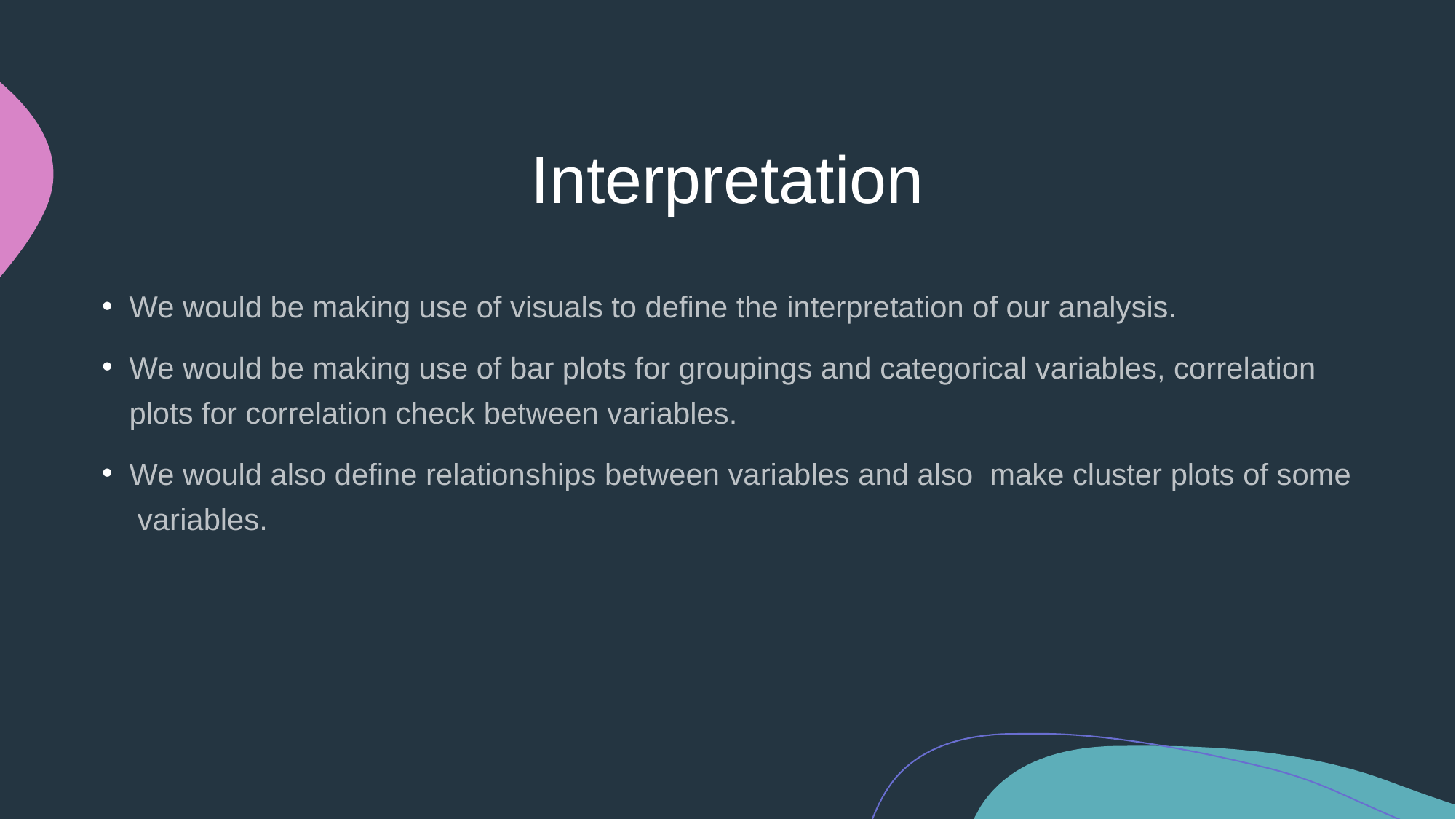

# Interpretation
We would be making use of visuals to define the interpretation of our analysis.
We would be making use of bar plots for groupings and categorical variables, correlation plots for correlation check between variables.
We would also define relationships between variables and also  make cluster plots of some  variables.